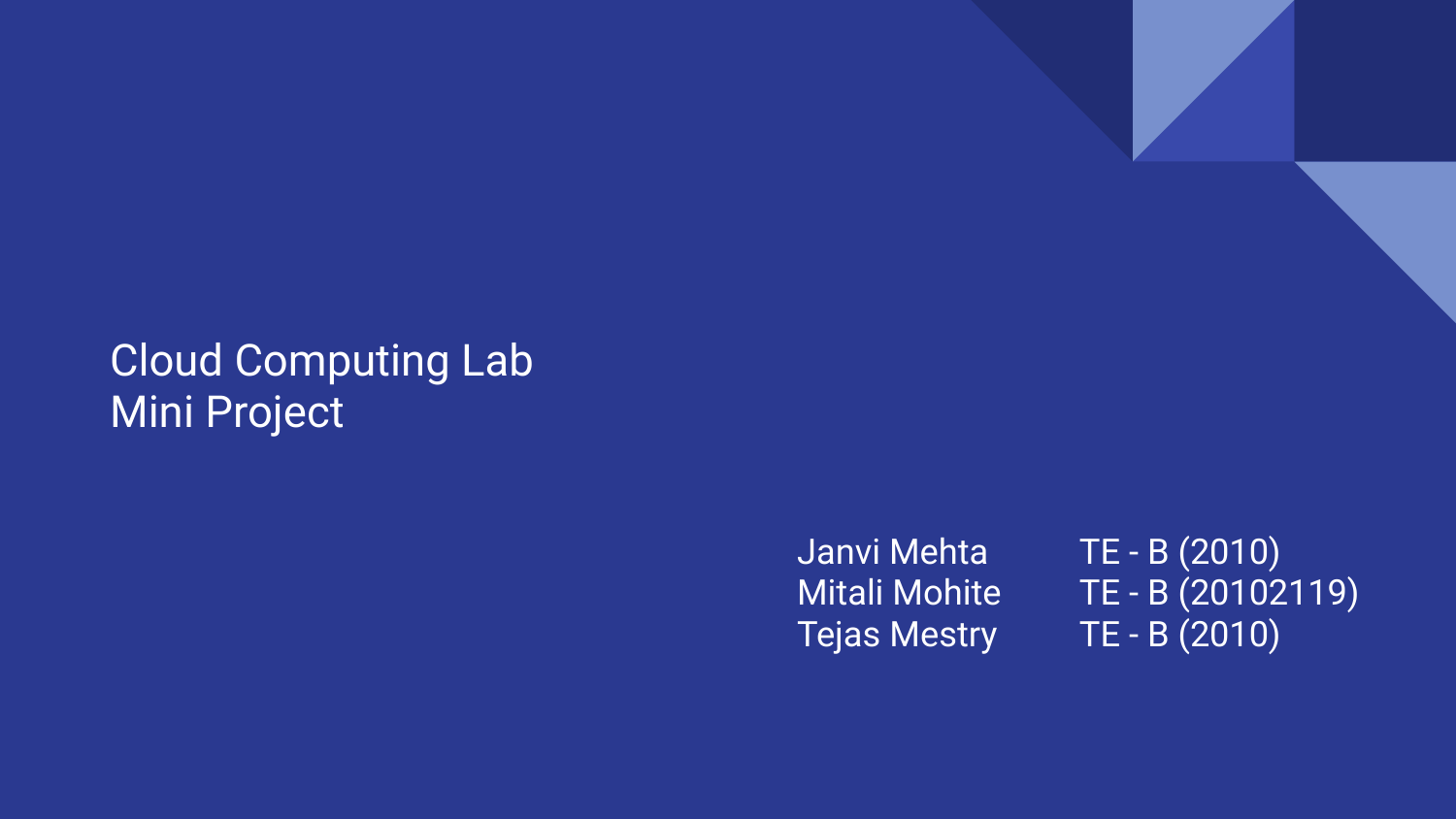

# Cloud Computing Lab
Mini Project
Janvi Mehta		TE - B (2010)
Mitali Mohite 	TE - B (20102119)
Tejas Mestry 		TE - B (2010)